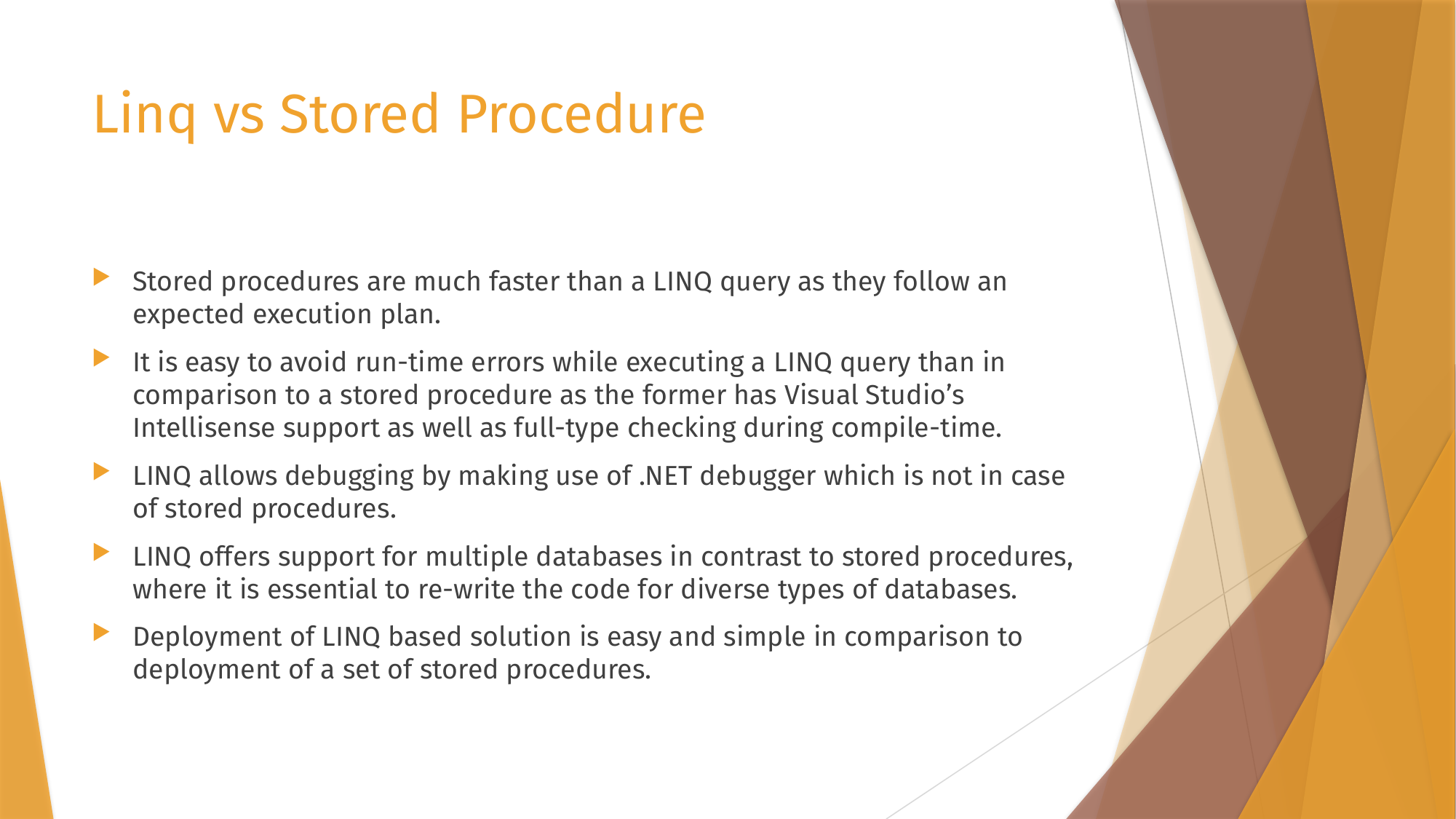

# Linq vs Stored Procedure
Stored procedures are much faster than a LINQ query as they follow an expected execution plan.
It is easy to avoid run-time errors while executing a LINQ query than in comparison to a stored procedure as the former has Visual Studio’s Intellisense support as well as full-type checking during compile-time.
LINQ allows debugging by making use of .NET debugger which is not in case of stored procedures.
LINQ offers support for multiple databases in contrast to stored procedures, where it is essential to re-write the code for diverse types of databases.
Deployment of LINQ based solution is easy and simple in comparison to deployment of a set of stored procedures.